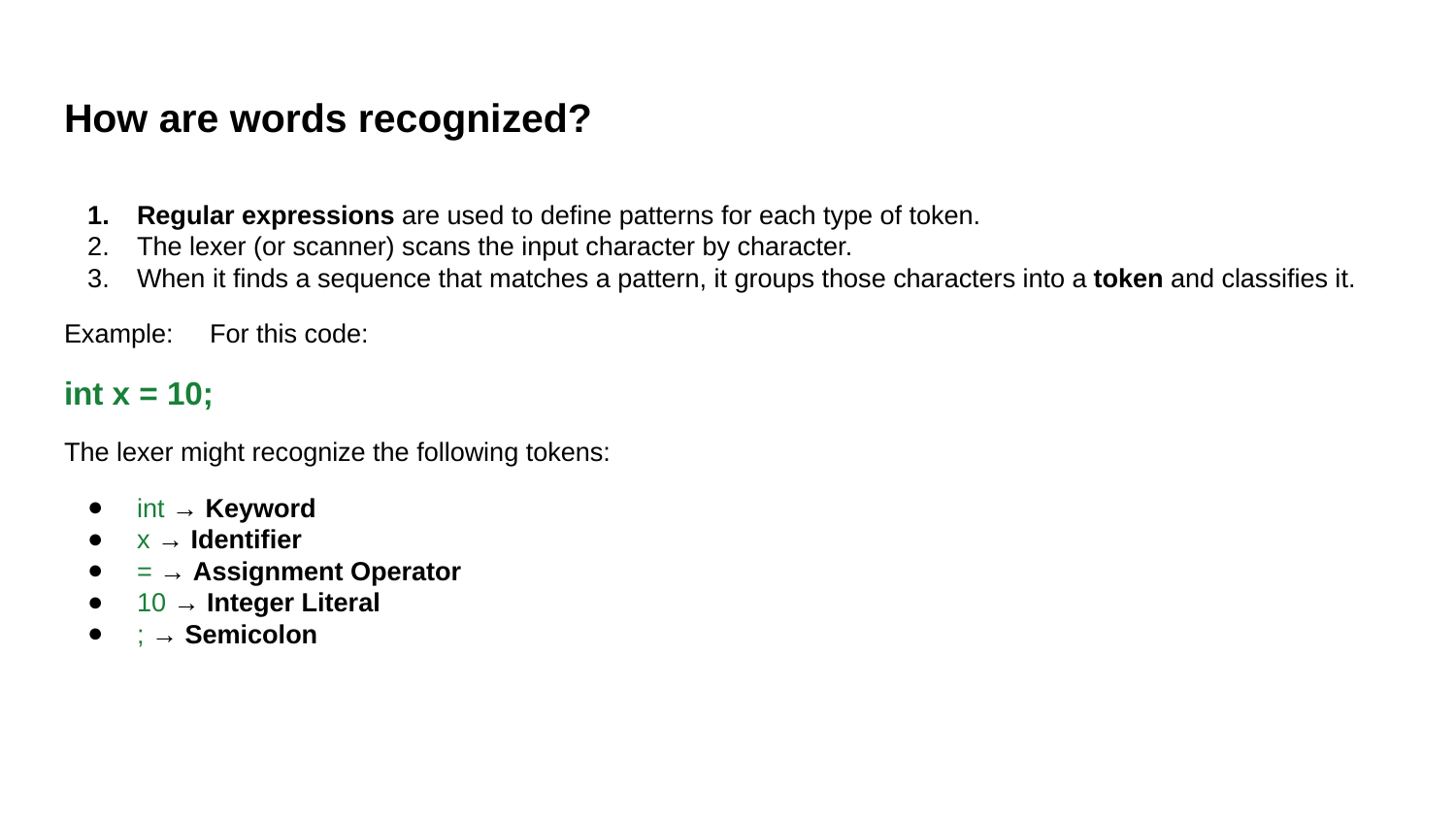

# How are words recognized?

Regular expressions are used to define patterns for each type of token.
The lexer (or scanner) scans the input character by character.
When it finds a sequence that matches a pattern, it groups those characters into a token and classifies it.
Example:	For this code:
int x = 10;
The lexer might recognize the following tokens:
int → Keyword
x → Identifier
= → Assignment Operator
10 → Integer Literal
; → Semicolon